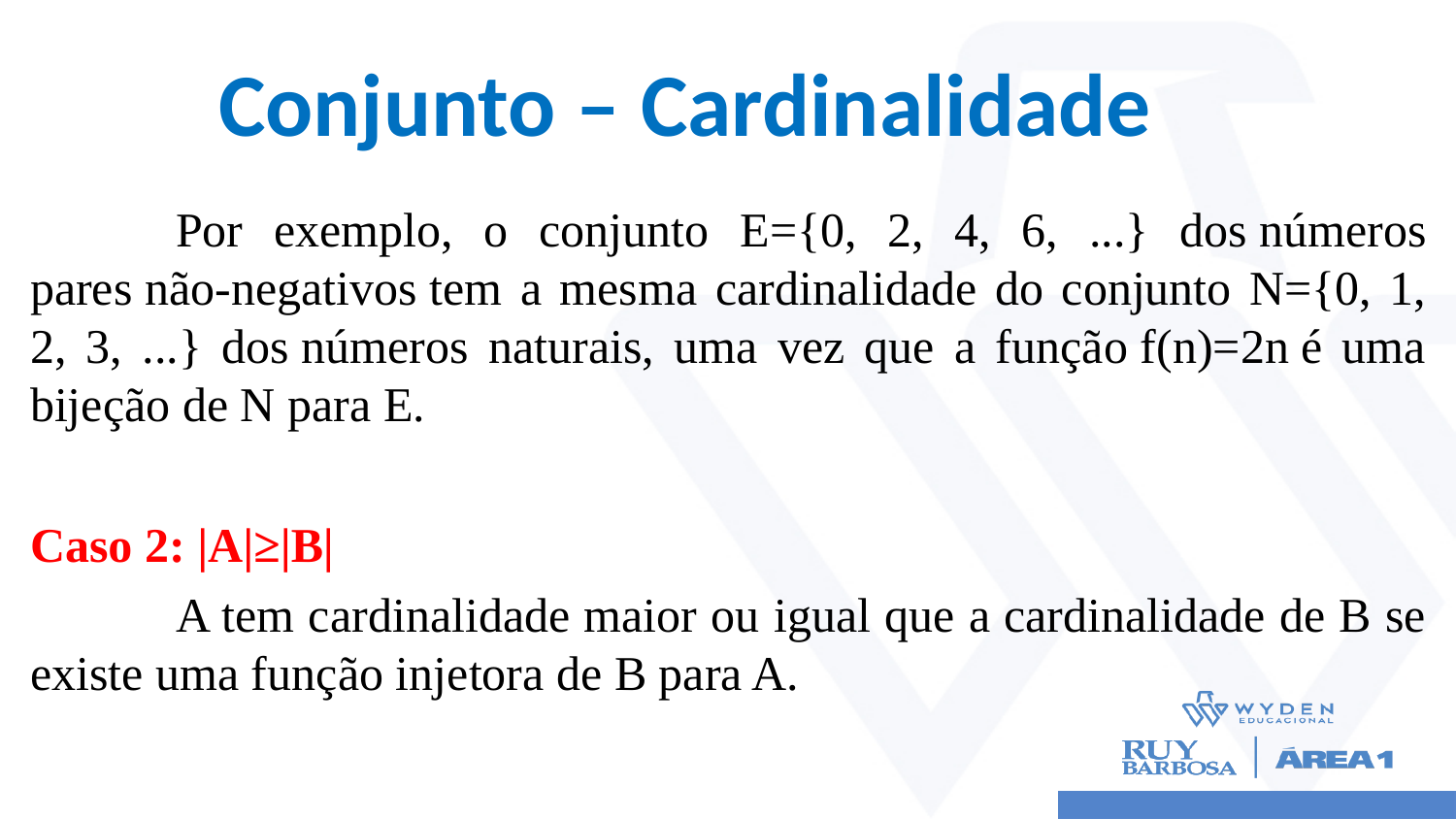

# Conjunto – Cardinalidade
	Por exemplo, o conjunto E={0, 2, 4, 6, ...} dos números pares não-negativos tem a mesma cardinalidade do conjunto N={0, 1, 2, 3, ...} dos números naturais, uma vez que a função f(n)=2n é uma bijeção de N para E.

Caso 2: |A|≥|B|
	A tem cardinalidade maior ou igual que a cardinalidade de B se existe uma função injetora de B para A.